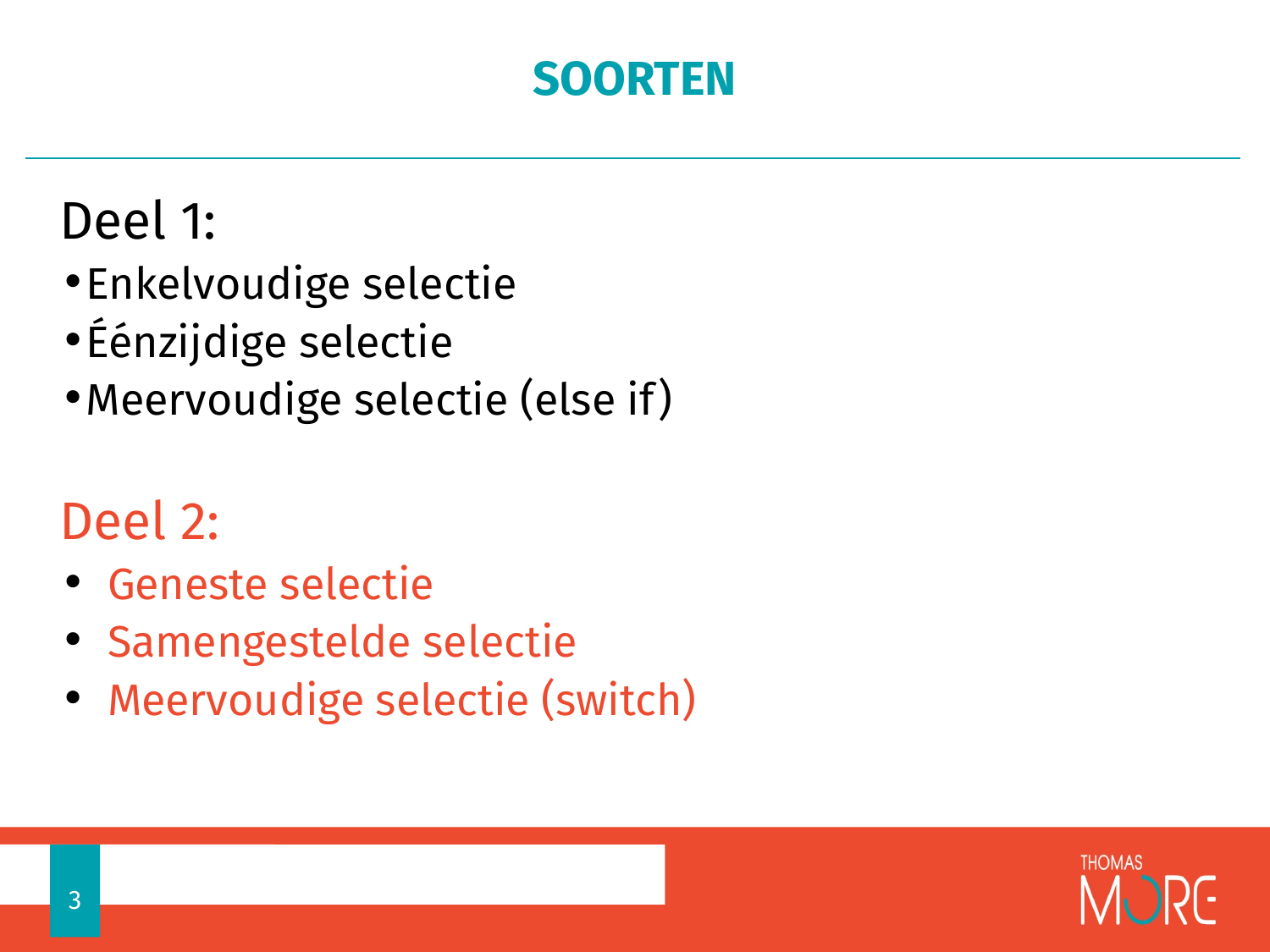

# SOORTEN
Deel 1:
Enkelvoudige selectie
Éénzijdige selectie
Meervoudige selectie (else if)

Deel 2:
Geneste selectie
Samengestelde selectie
Meervoudige selectie (switch)

3